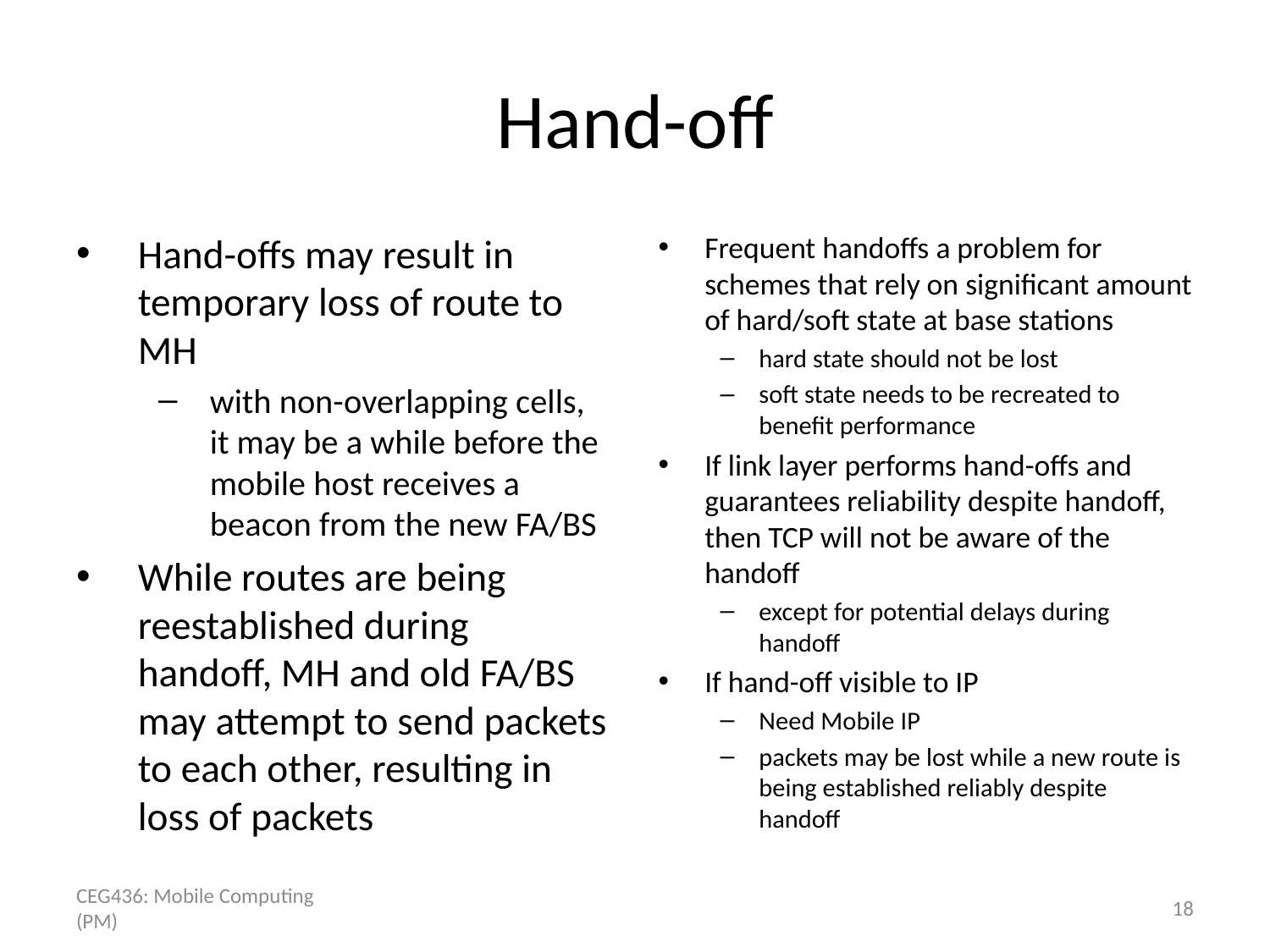

# Hand-off
Hand-offs may result in temporary loss of route to MH
with non-overlapping cells, it may be a while before the mobile host receives a beacon from the new FA/BS
While routes are being reestablished during handoff, MH and old FA/BS may attempt to send packets to each other, resulting in loss of packets

Frequent handoffs a problem for schemes that rely on significant amount of hard/soft state at base stations
hard state should not be lost
soft state needs to be recreated to benefit performance
If link layer performs hand-offs and guarantees reliability despite handoff, then TCP will not be aware of the handoff
except for potential delays during handoff
If hand-off visible to IP
Need Mobile IP
packets may be lost while a new route is being established reliably despite handoff

CEG436: Mobile Computing (PM)

18